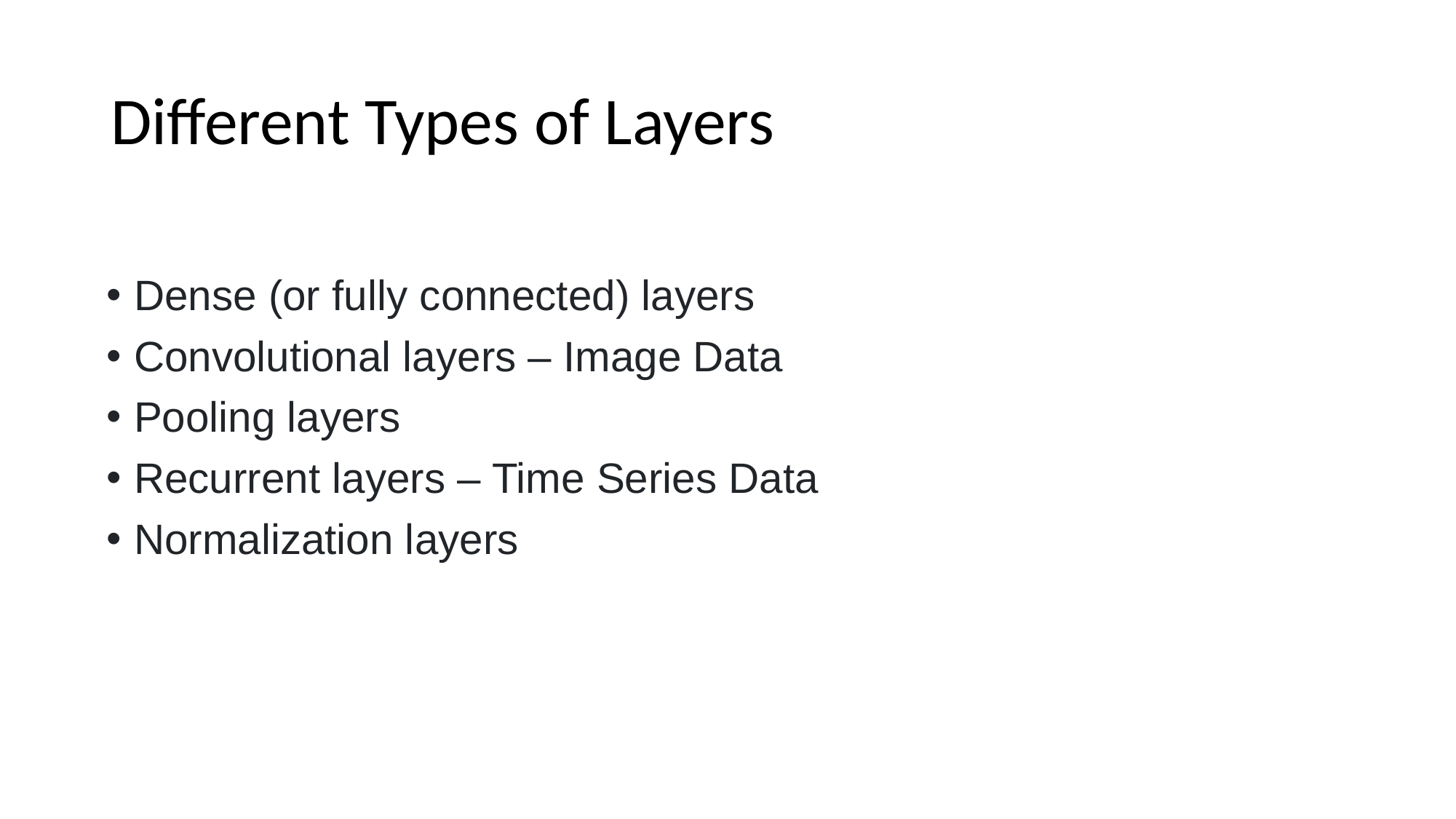

# Different Types of Layers

Dense (or fully connected) layers
Convolutional layers – Image Data
Pooling layers
Recurrent layers – Time Series Data
Normalization layers